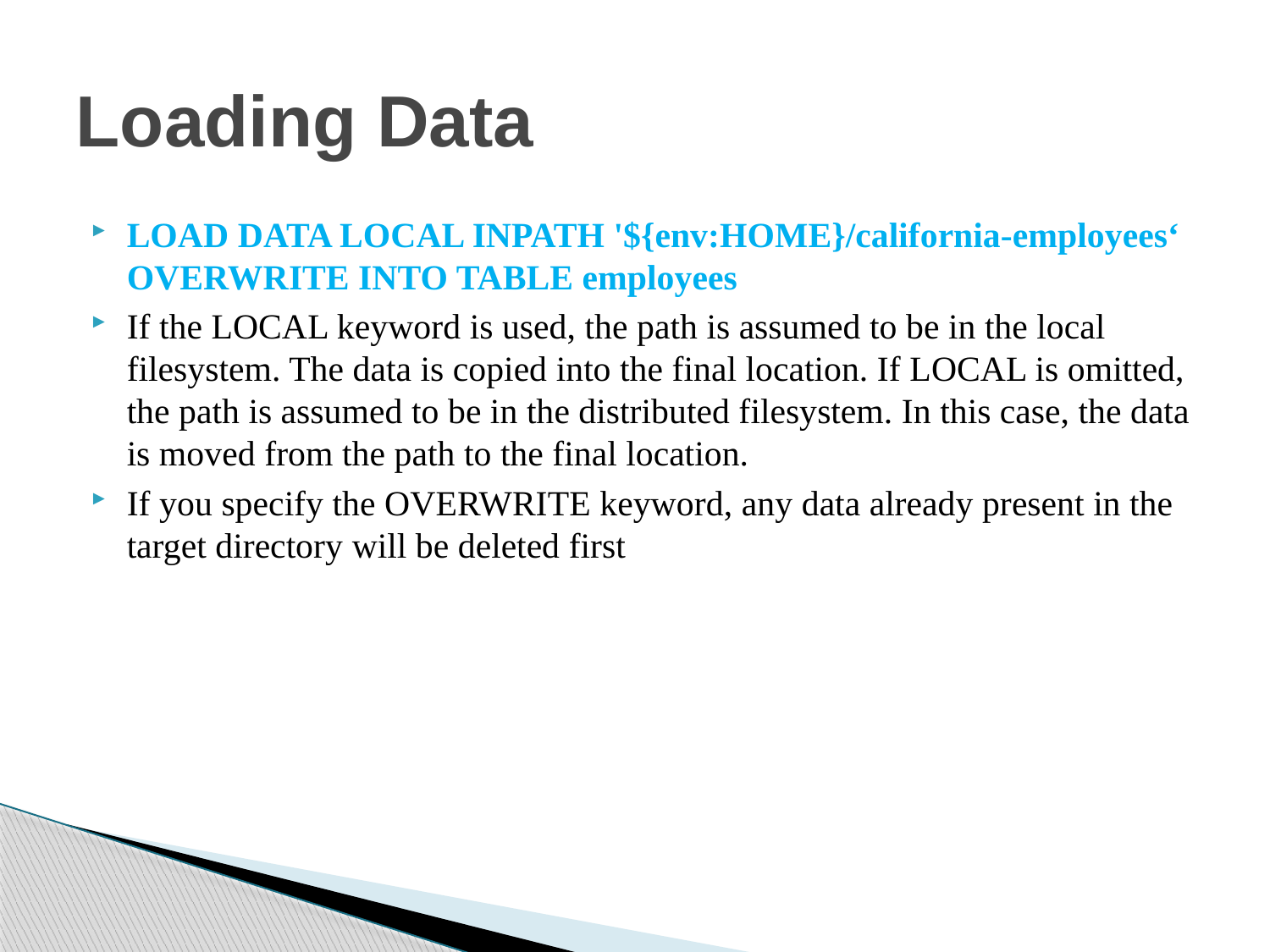

# Loading Data
LOAD DATA LOCAL INPATH '${env:HOME}/california-employees‘ OVERWRITE INTO TABLE employees
If the LOCAL keyword is used, the path is assumed to be in the local filesystem. The data is copied into the final location. If LOCAL is omitted, the path is assumed to be in the distributed filesystem. In this case, the data is moved from the path to the final location.
If you specify the OVERWRITE keyword, any data already present in the target directory will be deleted first